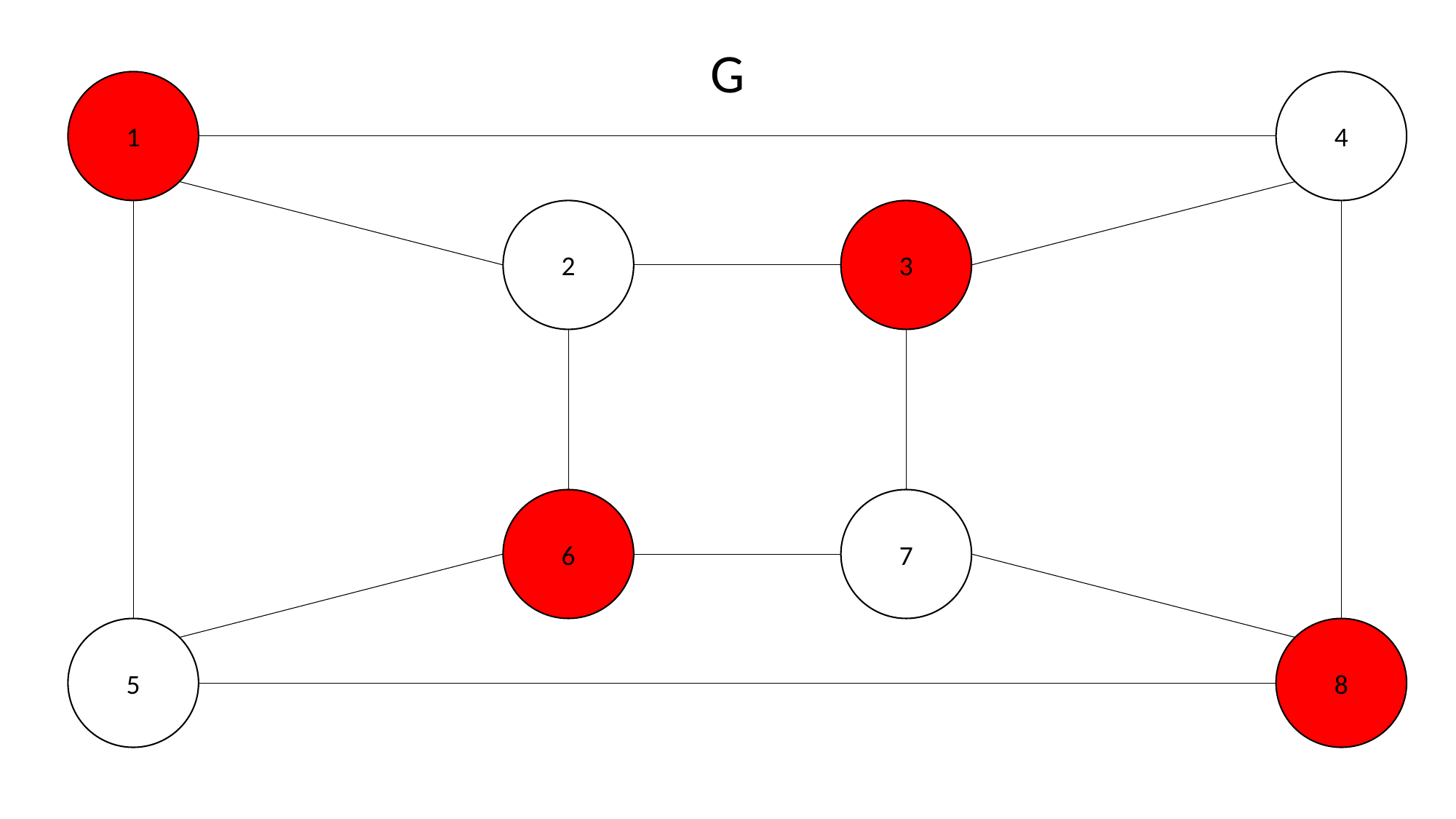

G
4
1
2
3
6
7
5
8